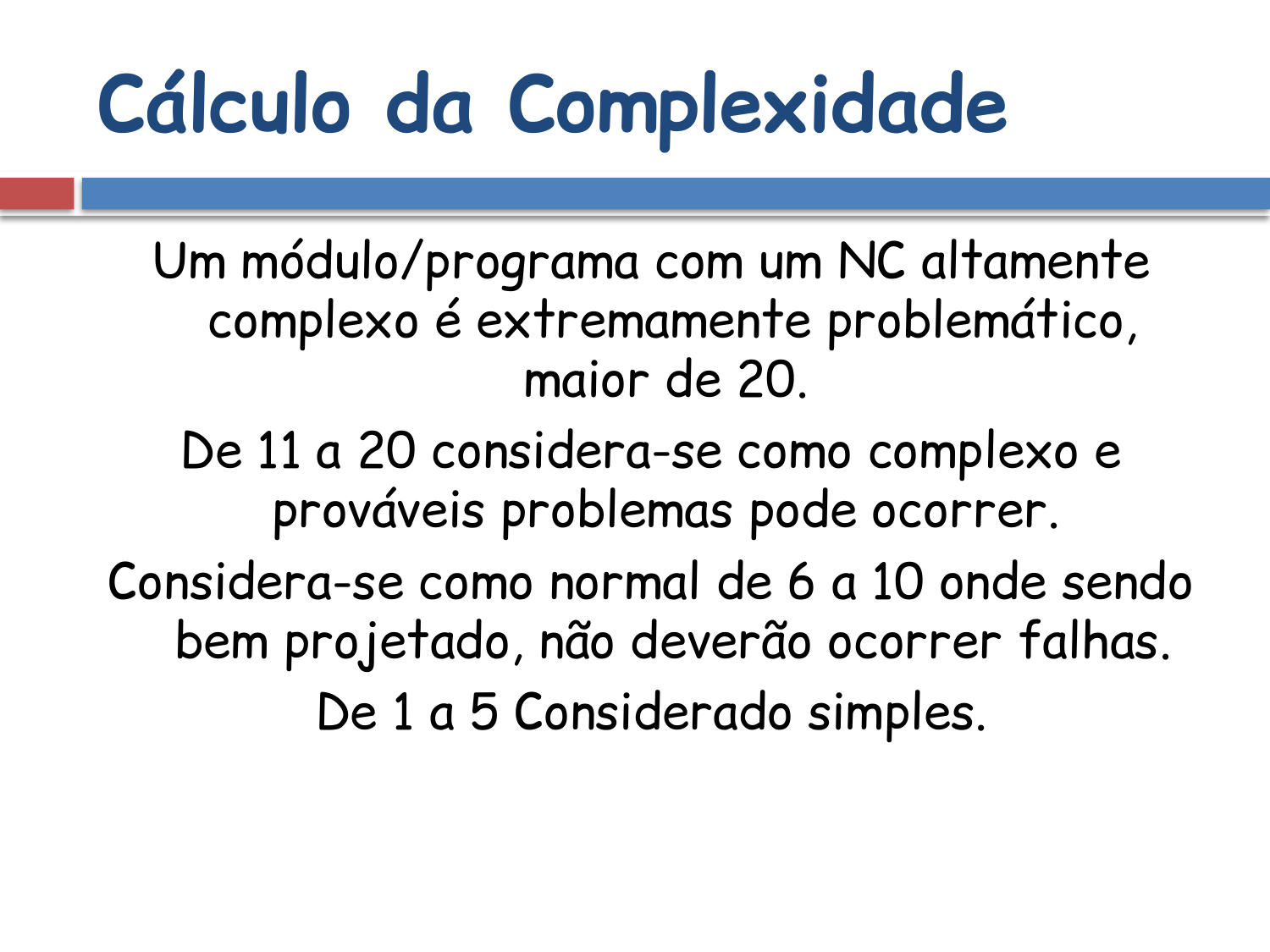

# Cálculo da Complexidade
Um módulo/programa com um NC altamente complexo é extremamente problemático, maior de 20.
De 11 a 20 considera-se como complexo e prováveis problemas pode ocorrer.
Considera-se como normal de 6 a 10 onde sendo bem projetado, não deverão ocorrer falhas.
De 1 a 5 Considerado simples.